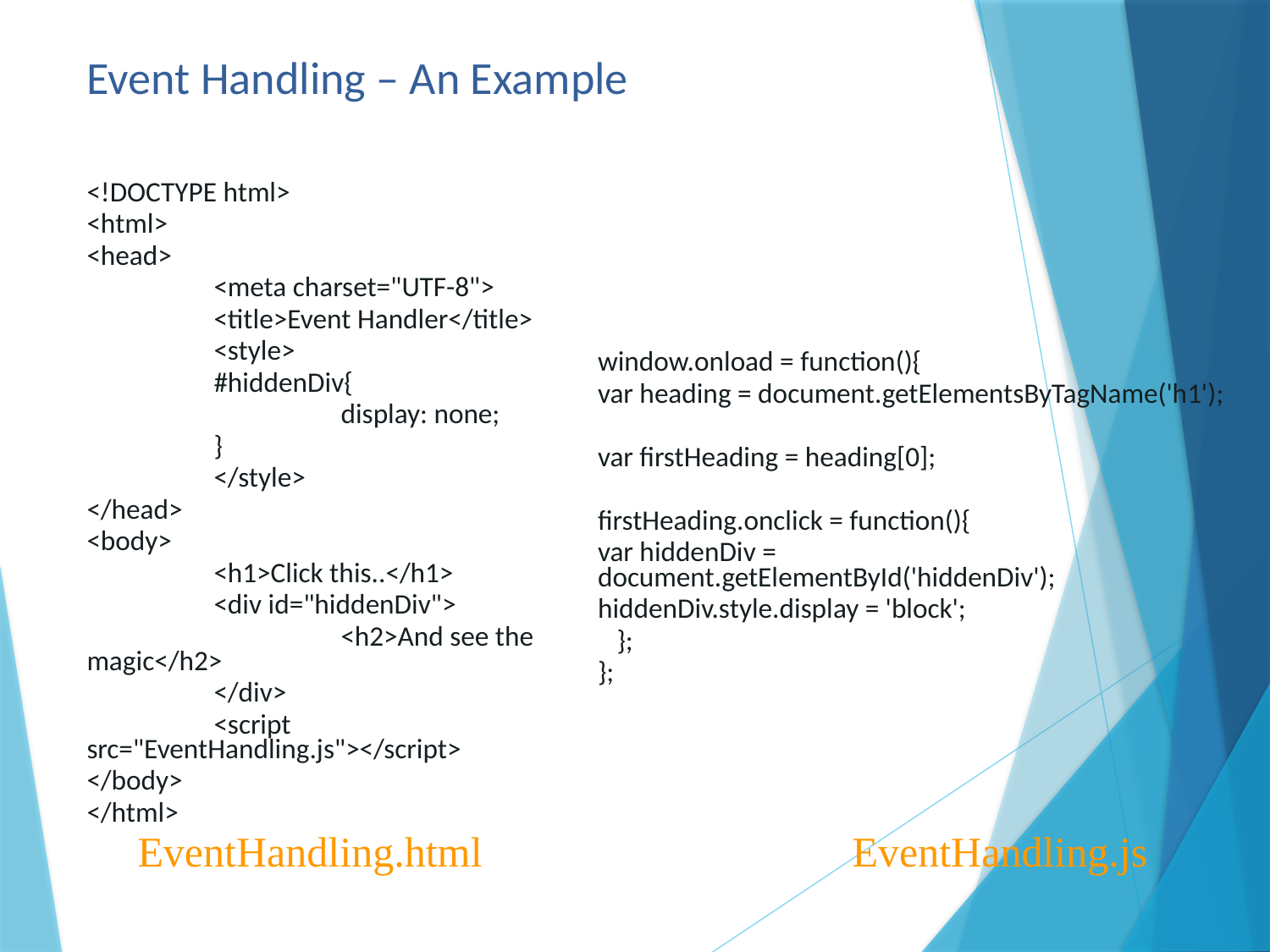

# Event Handling – An Example
<!DOCTYPE html>
<html>
<head>
	<meta charset="UTF-8">
	<title>Event Handler</title>
	<style>
	#hiddenDiv{
		display: none;
	}
	</style>
</head>
<body>
	<h1>Click this..</h1>
	<div id="hiddenDiv">
		<h2>And see the magic</h2>
	</div>
	<script src="EventHandling.js"></script>
</body>
</html>
window.onload = function(){
var heading = document.getElementsByTagName('h1');

var firstHeading = heading[0];

firstHeading.onclick = function(){
var hiddenDiv = document.getElementById('hiddenDiv');
hiddenDiv.style.display = 'block';
   };
};
EventHandling.html
EventHandling.js